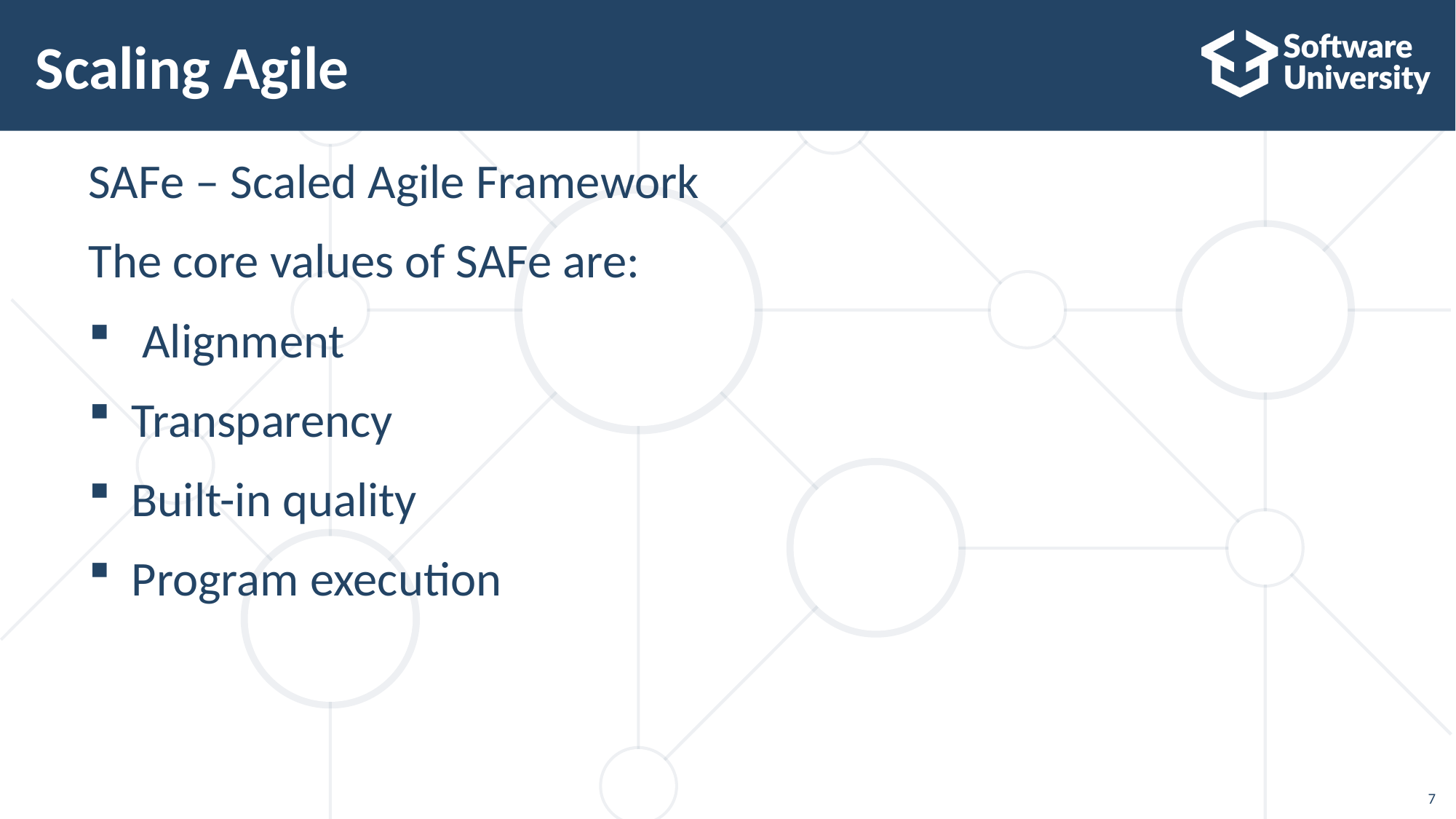

# Scaling Agile
SAFe – Scaled Agile Framework
The core values of SAFe are:
 Alignment
Transparency
Built-in quality
Program execution
7